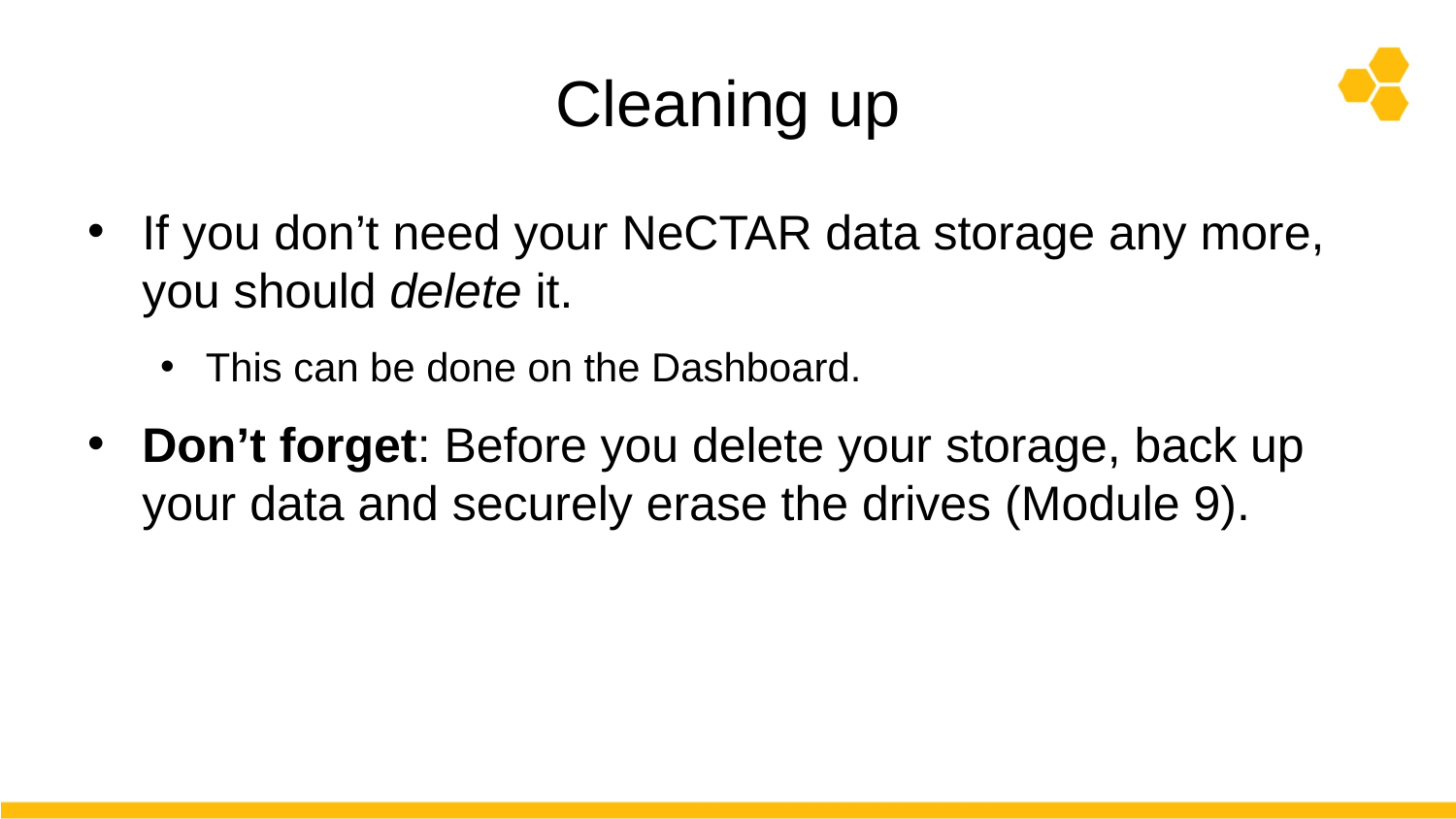

# Cleaning up
If you don’t need your NeCTAR data storage any more, you should delete it.
This can be done on the Dashboard.
Don’t forget: Before you delete your storage, back up your data and securely erase the drives (Module 9).